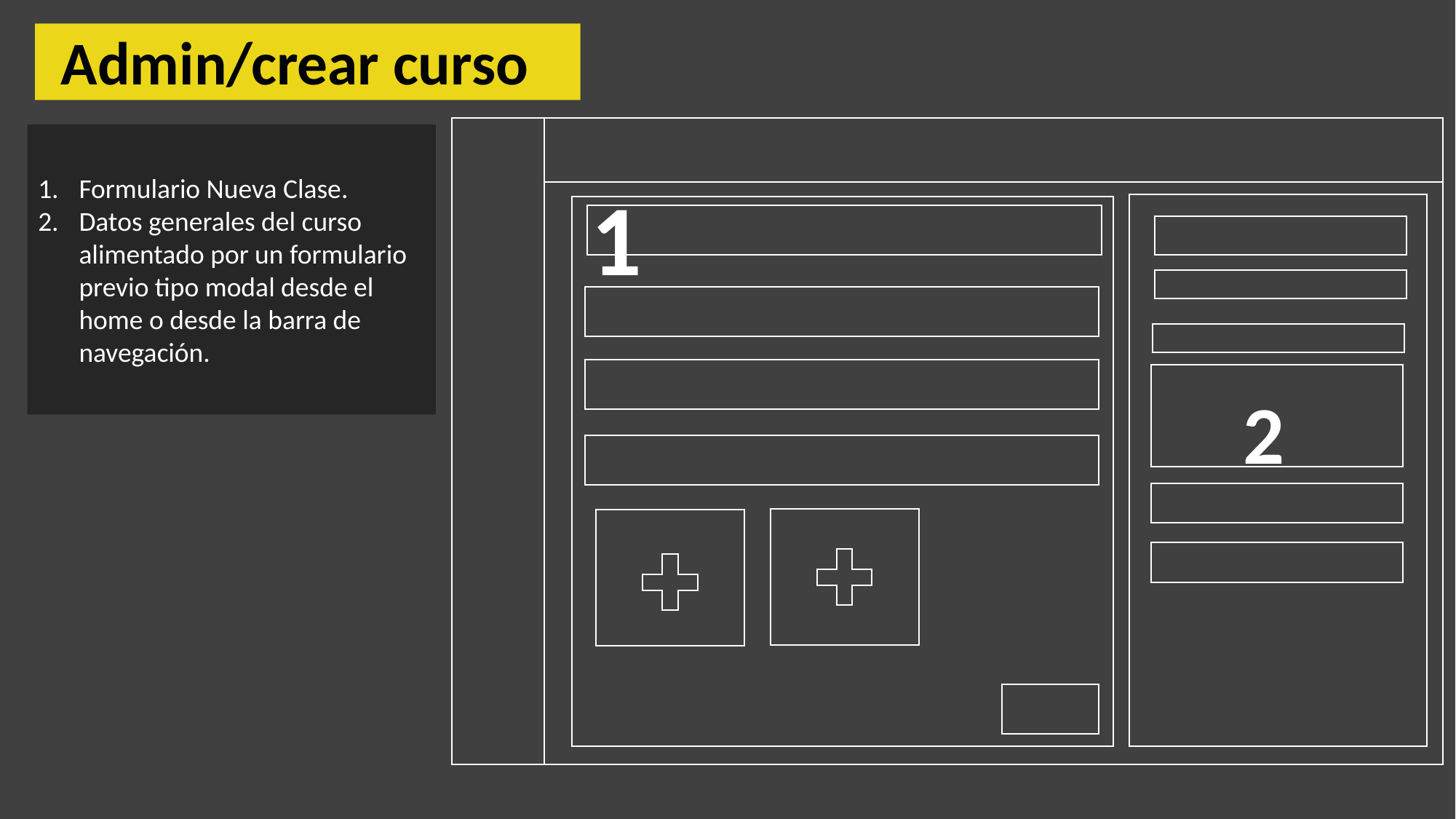

Admin/crear curso

Formulario Nueva Clase.
Datos generales del curso alimentado por un formulario previo tipo modal desde el home o desde la barra de navegación.
1

2